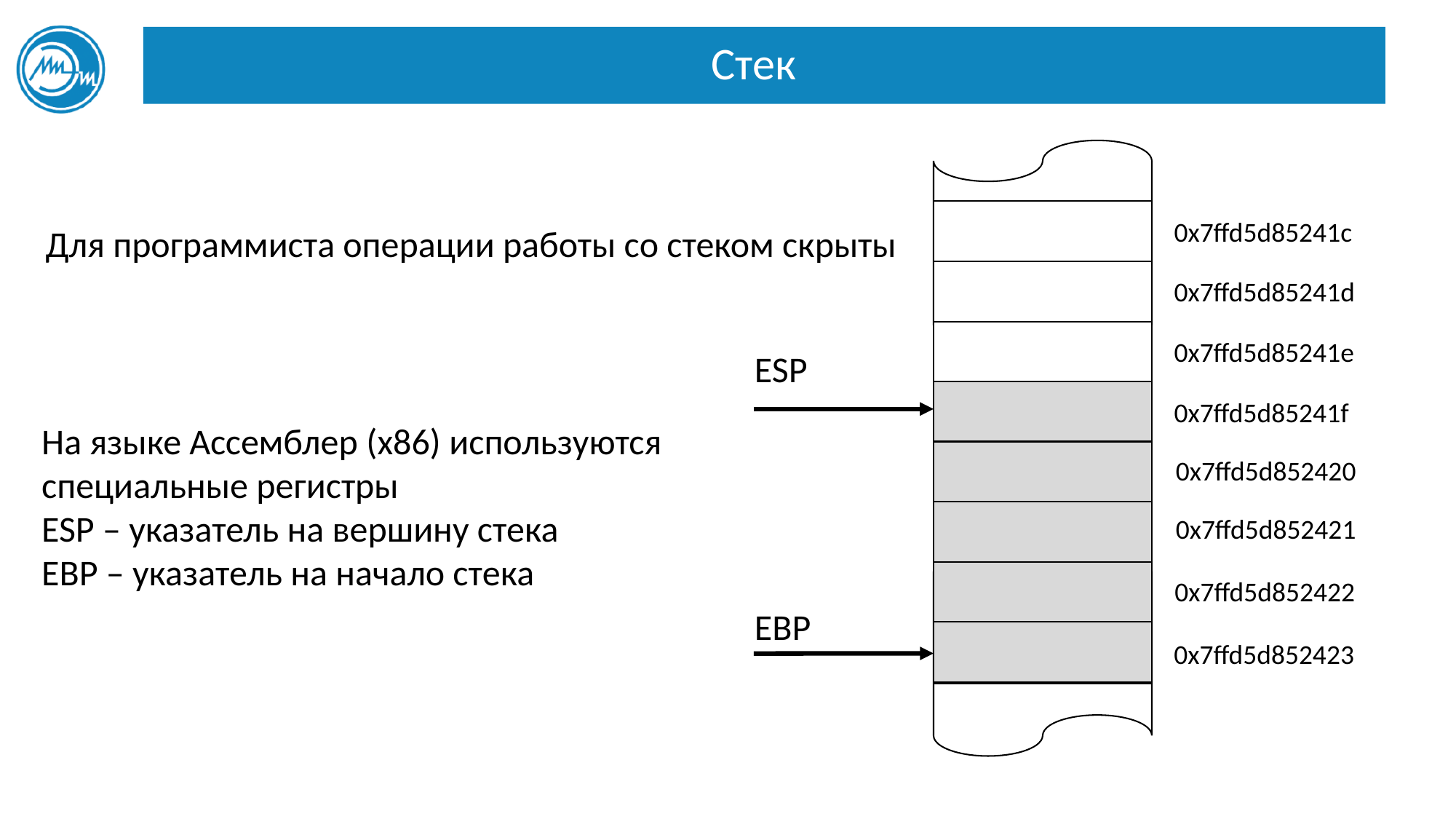

# Стек

0x7ffd5d85241c
Для программиста операции работы со стеком скрыты
0x7ffd5d85241d
0x7ffd5d85241e
ESP

0x7ffd5d85241f
На языке Ассемблер (x86) используются специальные регистры
ESP – указатель на вершину стека
EBP – указатель на начало стека

0x7ffd5d852420

0x7ffd5d852421

0x7ffd5d852422
EBP

0x7ffd5d852423